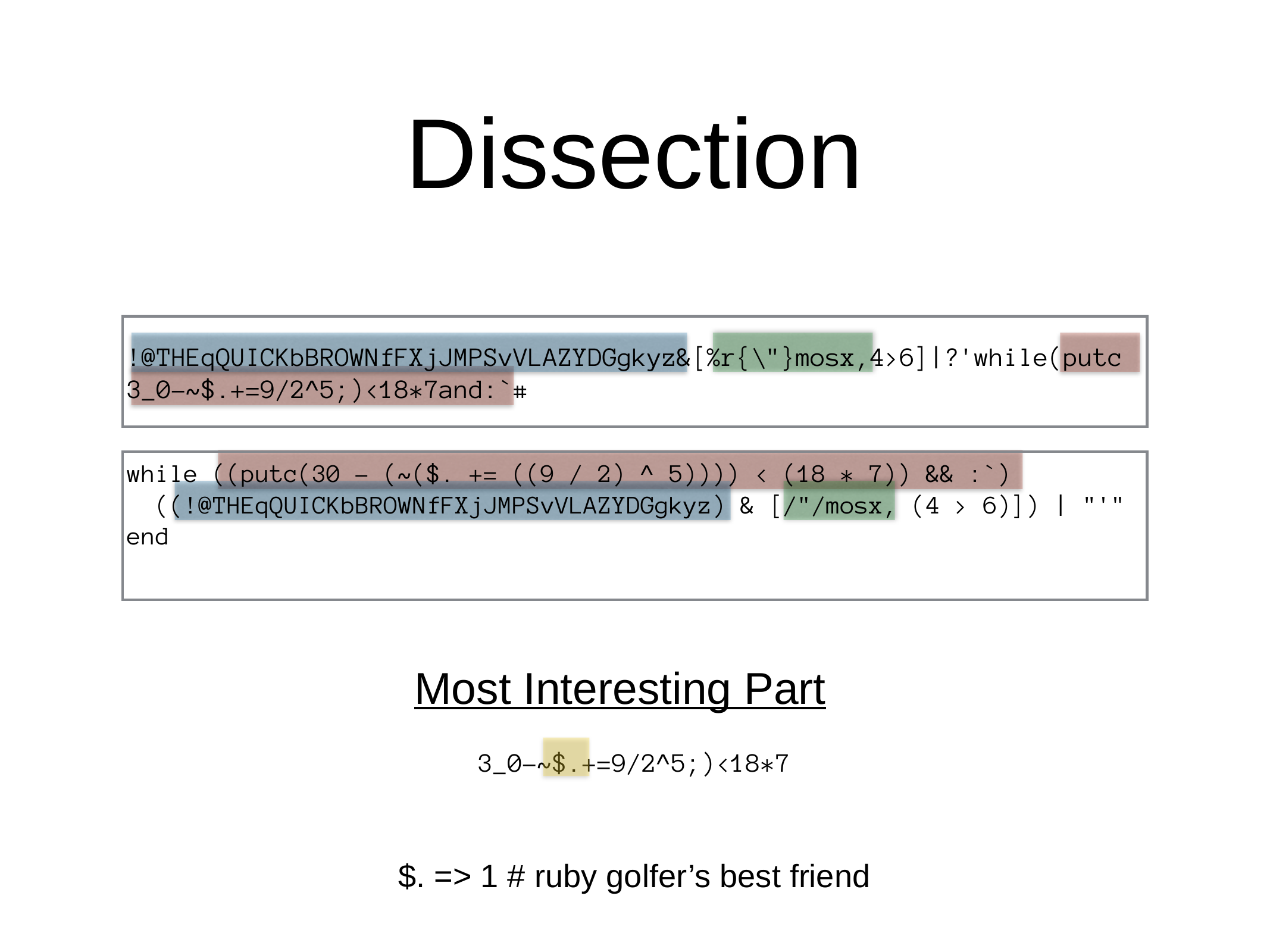

# Dissection
!@THEqQUICKbBROWNfFXjJMPSvVLAZYDGgkyz&[%r{\"}mosx,4>6]|?'while(putc 3_0-~$.+=9/2^5;)<18*7and:`#

while ((putc(30 - (~($. += ((9 / 2) ^ 5)))) < (18 * 7)) && :`)
  ((!@THEqQUICKbBROWNfFXjJMPSvVLAZYDGgkyz) & [/"/mosx, (4 > 6)]) | "'"
end

Most Interesting Part

3_0-~$.+=9/2^5;)<18*7
$. => 1 # ruby golfer’s best friend